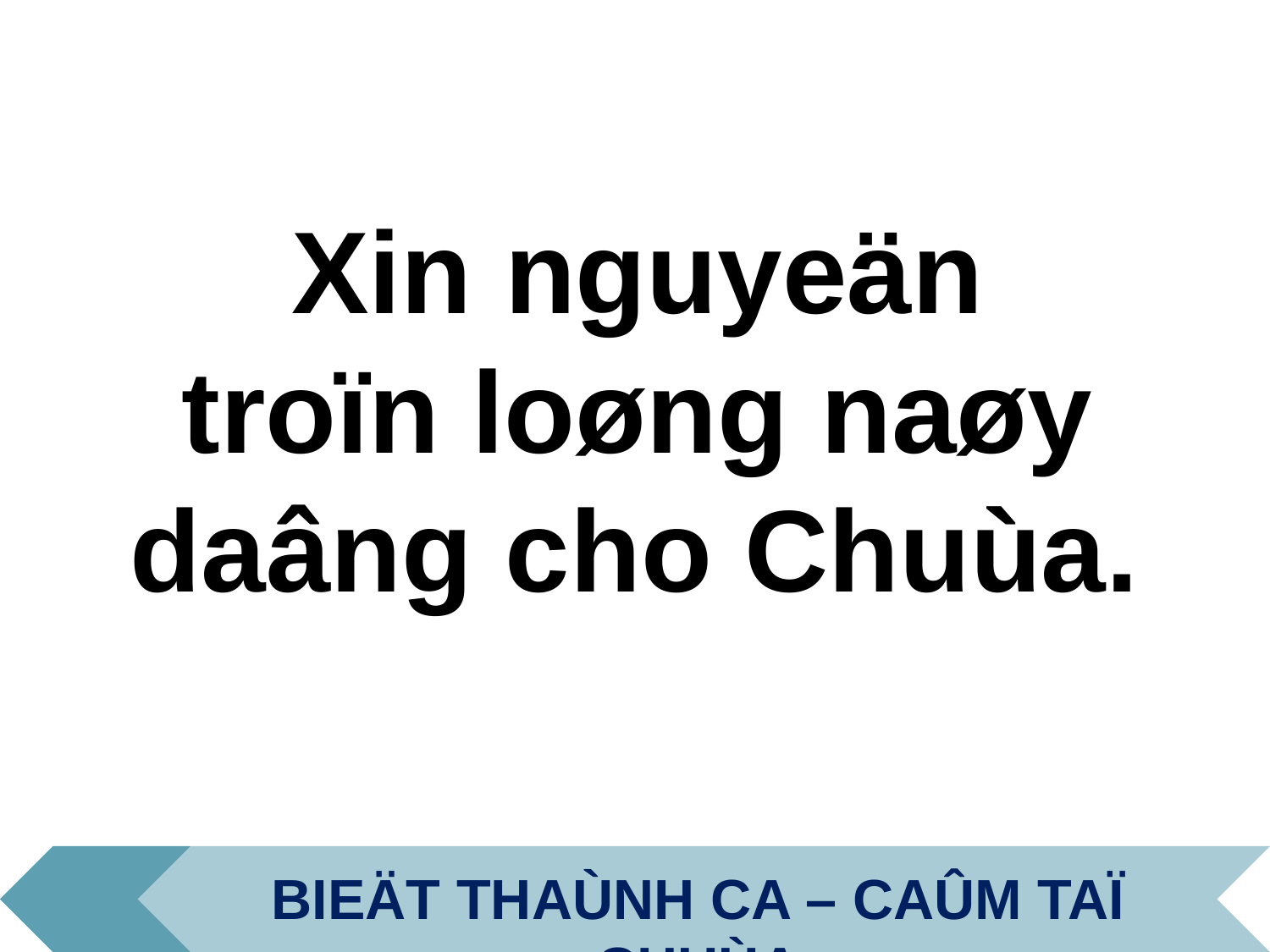

Xin nguyeän
troïn loøng naøy
daâng cho Chuùa.
BIEÄT THAÙNH CA – CAÛM TAÏ CHUÙA